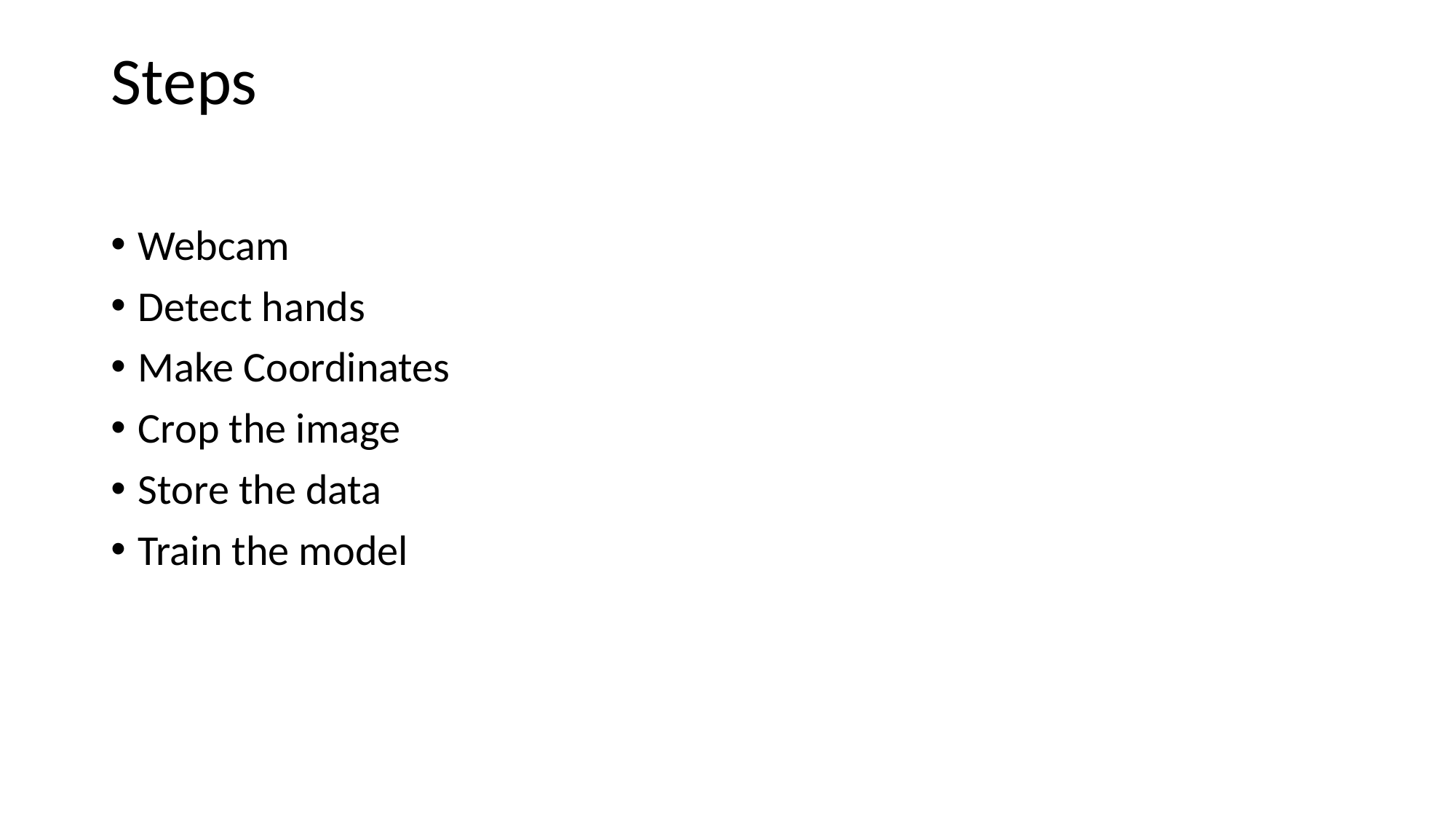

# Steps
Webcam
Detect hands
Make Coordinates
Crop the image
Store the data
Train the model